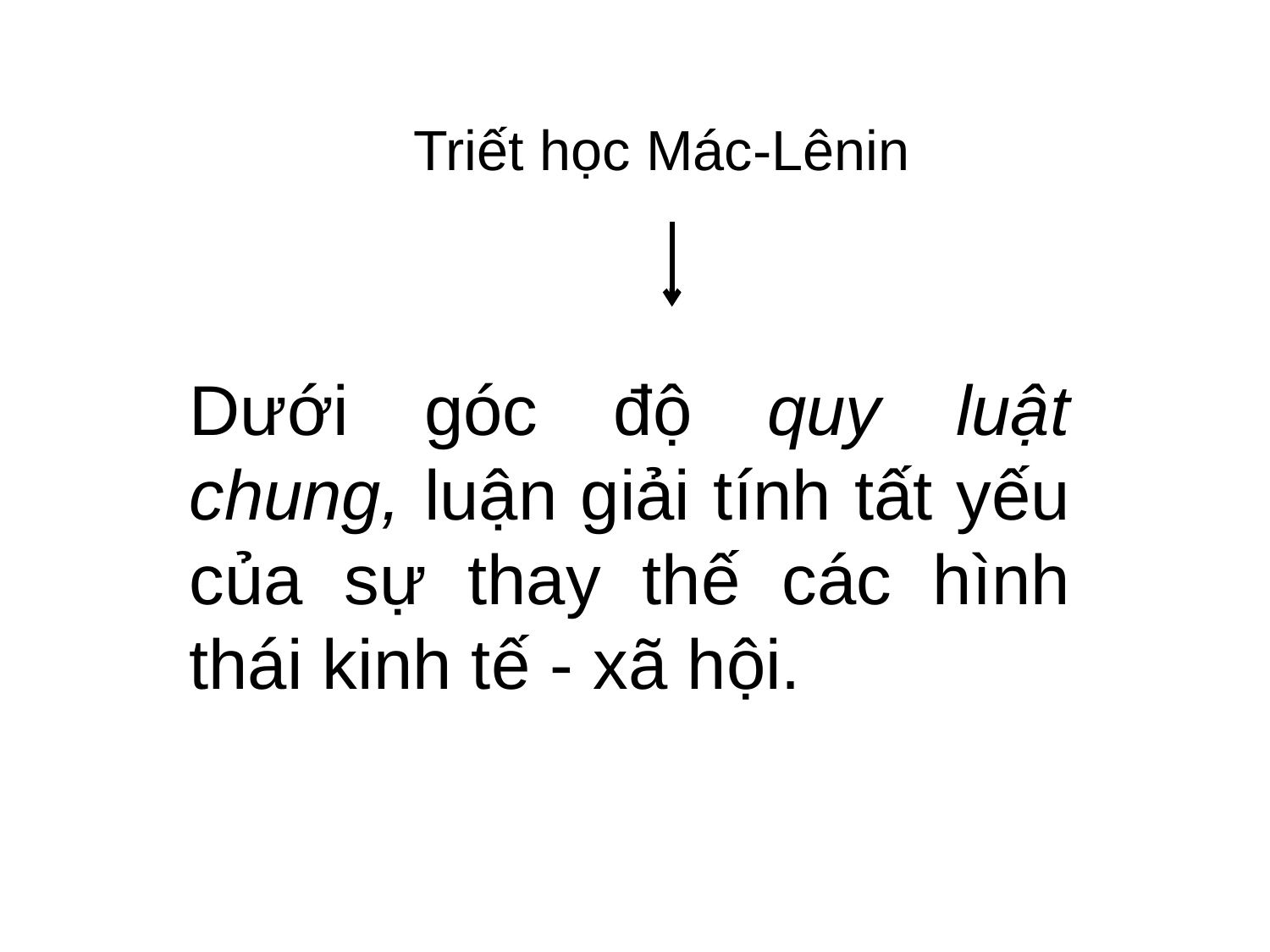

Triết học Mác-Lênin
Dưới góc độ quy luật chung, luận giải tính tất yếu của sự thay thế các hình thái kinh tế - xã hội.